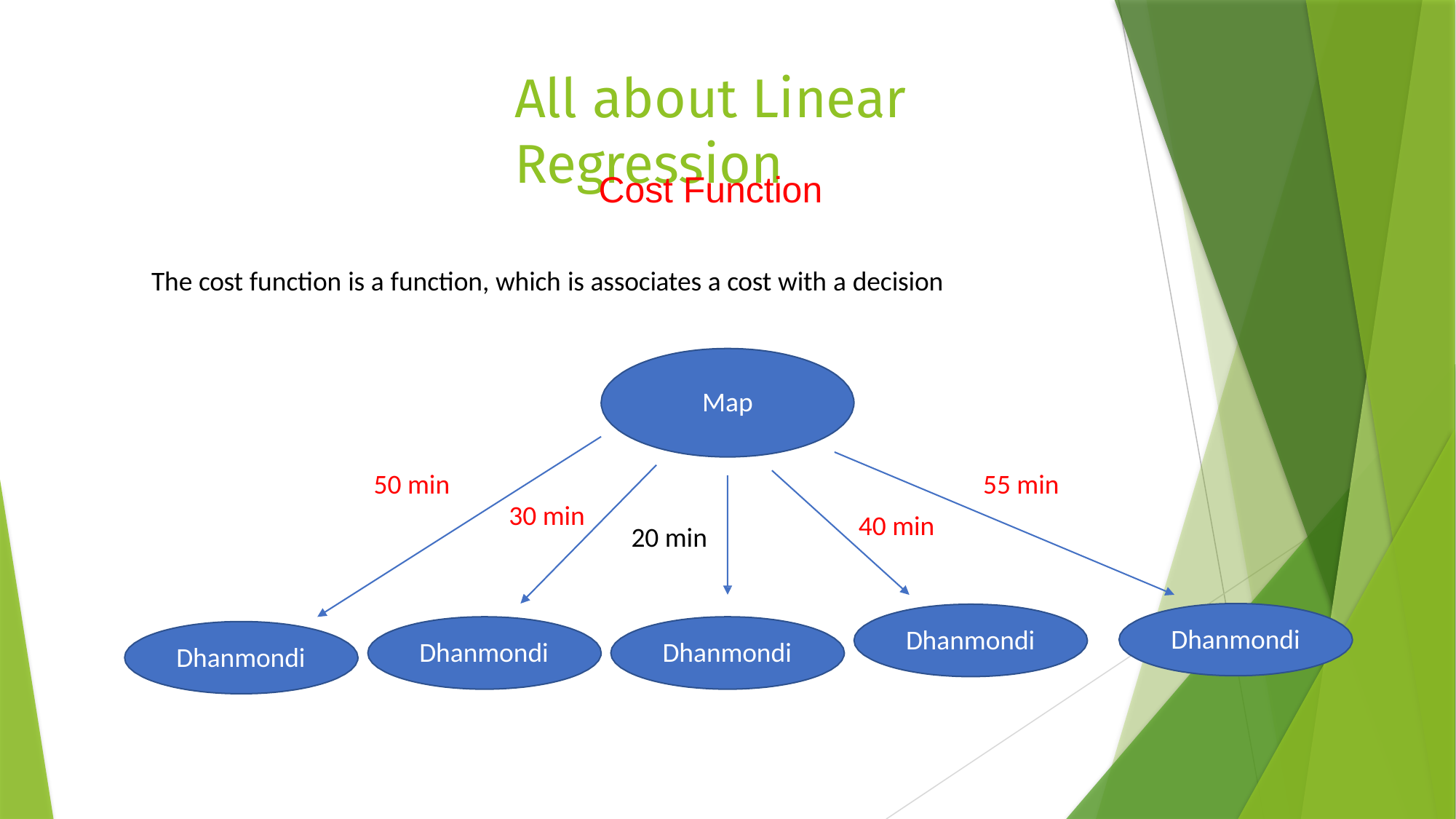

# All about Linear Regression
Cost Function

The cost function is a function, which is associates a cost with a decision

Map

50 min
55 min

30 min
40 min
20 min

Dhanmondi

Dhanmondi
Dhanmondi
Dhanmondi
Dhanmondi